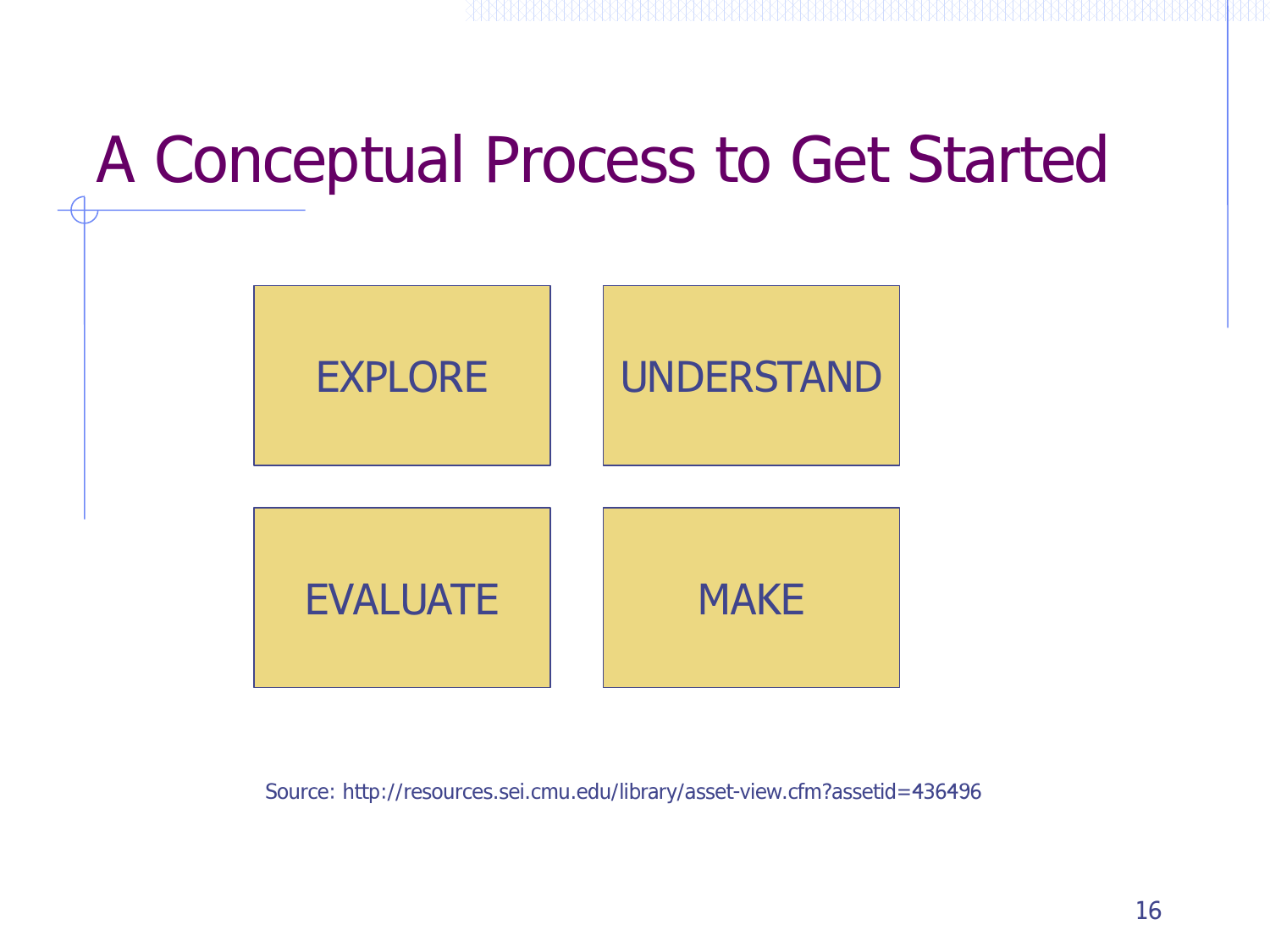

# A Conceptual Process to Get Started
EXPLORE
UNDERSTAND
EVALUATE
MAKE
Source: http://resources.sei.cmu.edu/library/asset-view.cfm?assetid=436496
16